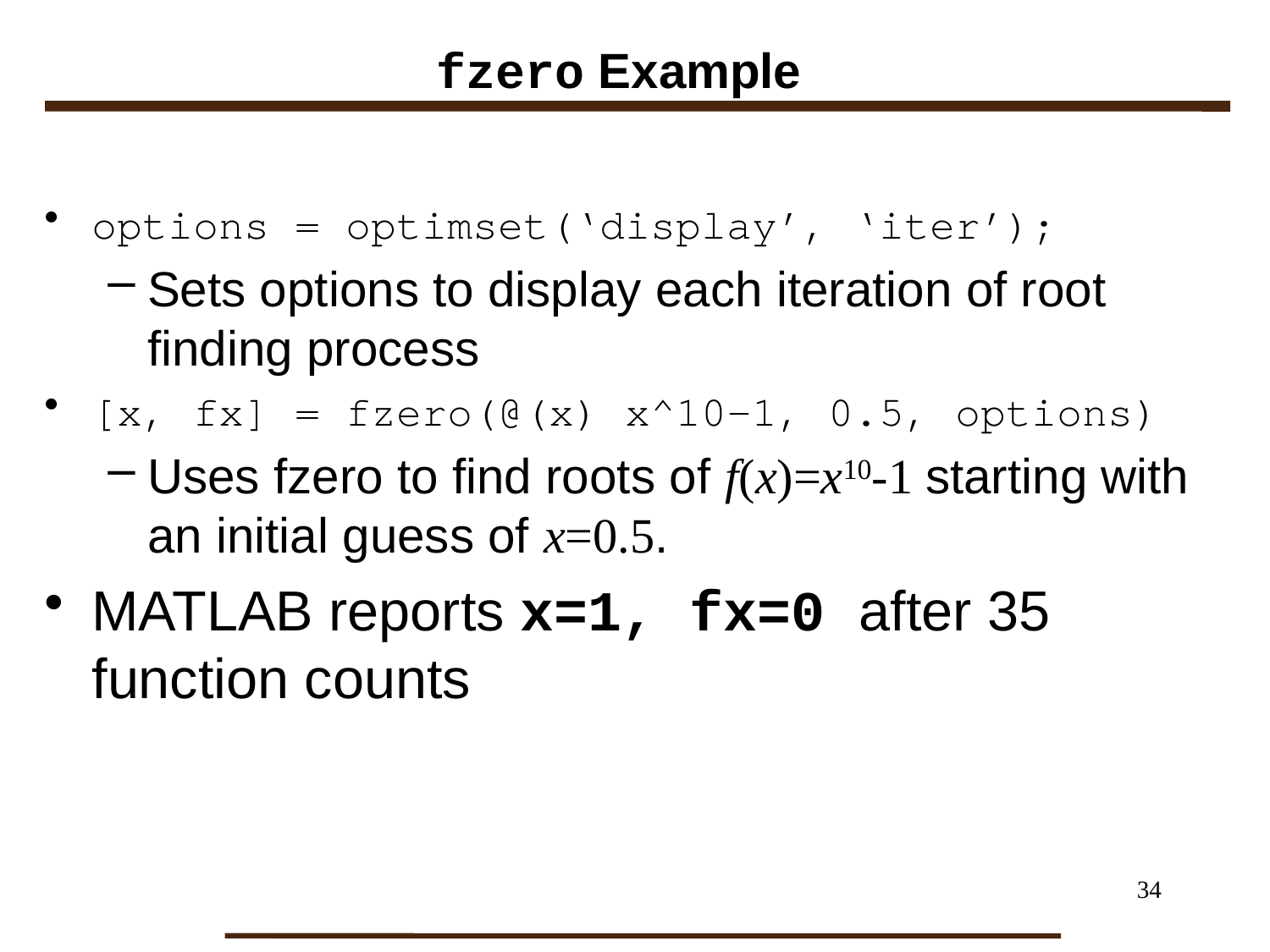

# fzero Example

options = optimset(‘display’, ‘iter’);
Sets options to display each iteration of root finding process
[x, fx] = fzero(@(x) x^10-1, 0.5, options)
Uses fzero to find roots of f(x)=x10-1 starting with an initial guess of x=0.5.
MATLAB reports x=1, fx=0 after 35 function counts

34